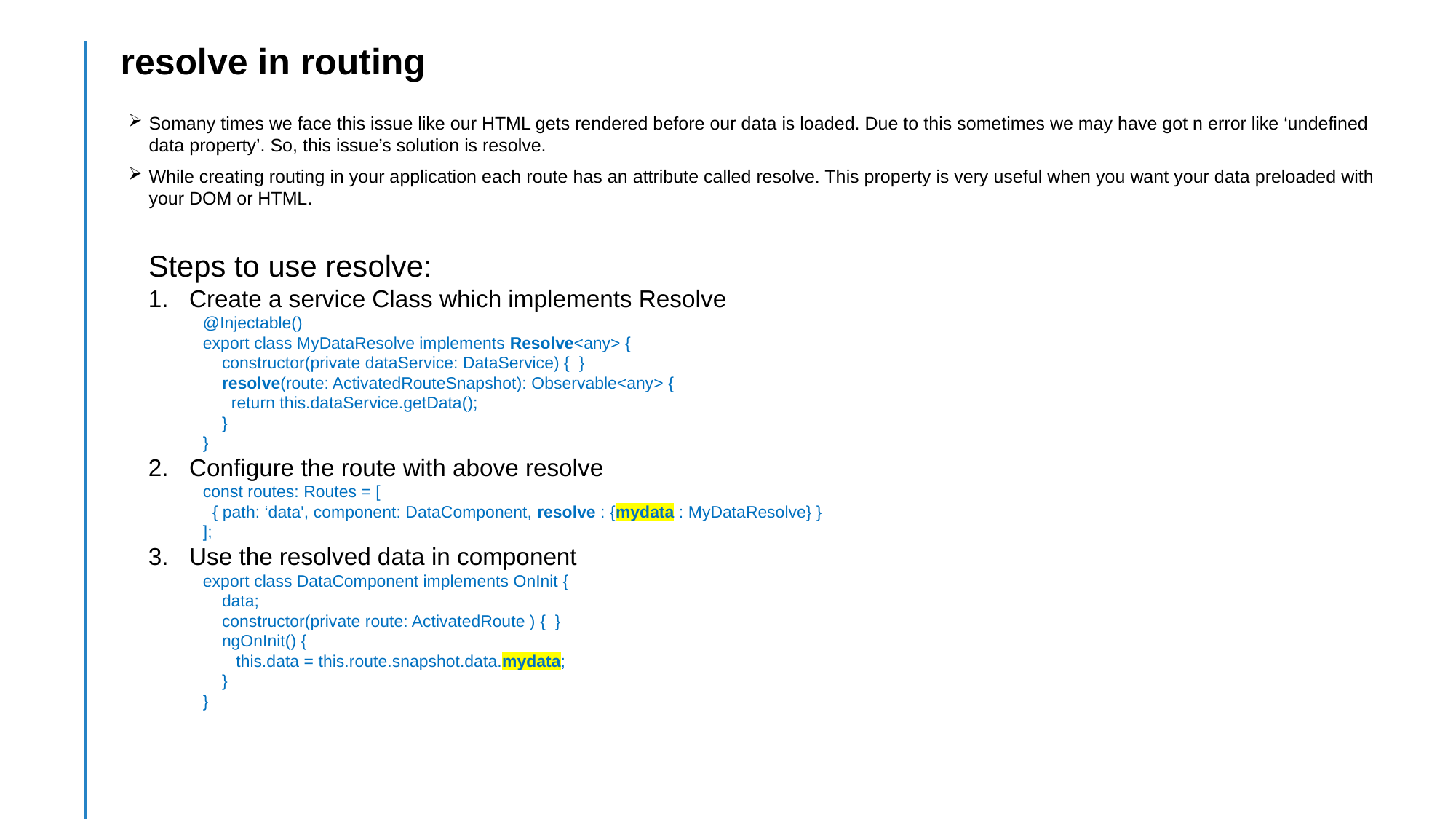

resolve in routing
Somany times we face this issue like our HTML gets rendered before our data is loaded. Due to this sometimes we may have got n error like ‘undefined data property’. So, this issue’s solution is resolve.
While creating routing in your application each route has an attribute called resolve. This property is very useful when you want your data preloaded with your DOM or HTML.
Steps to use resolve:
Create a service Class which implements Resolve
@Injectable()
export class MyDataResolve implements Resolve<any> {
    constructor(private dataService: DataService) {  }
    resolve(route: ActivatedRouteSnapshot): Observable<any> {
      return this.dataService.getData();
    }
}
Configure the route with above resolve
const routes: Routes = [
  { path: ‘data', component: DataComponent, resolve : {mydata : MyDataResolve} }
];
Use the resolved data in component
export class DataComponent implements OnInit {
    data;
    constructor(private route: ActivatedRoute ) {  }
    ngOnInit() {
       this.data = this.route.snapshot.data.mydata;
    }
}